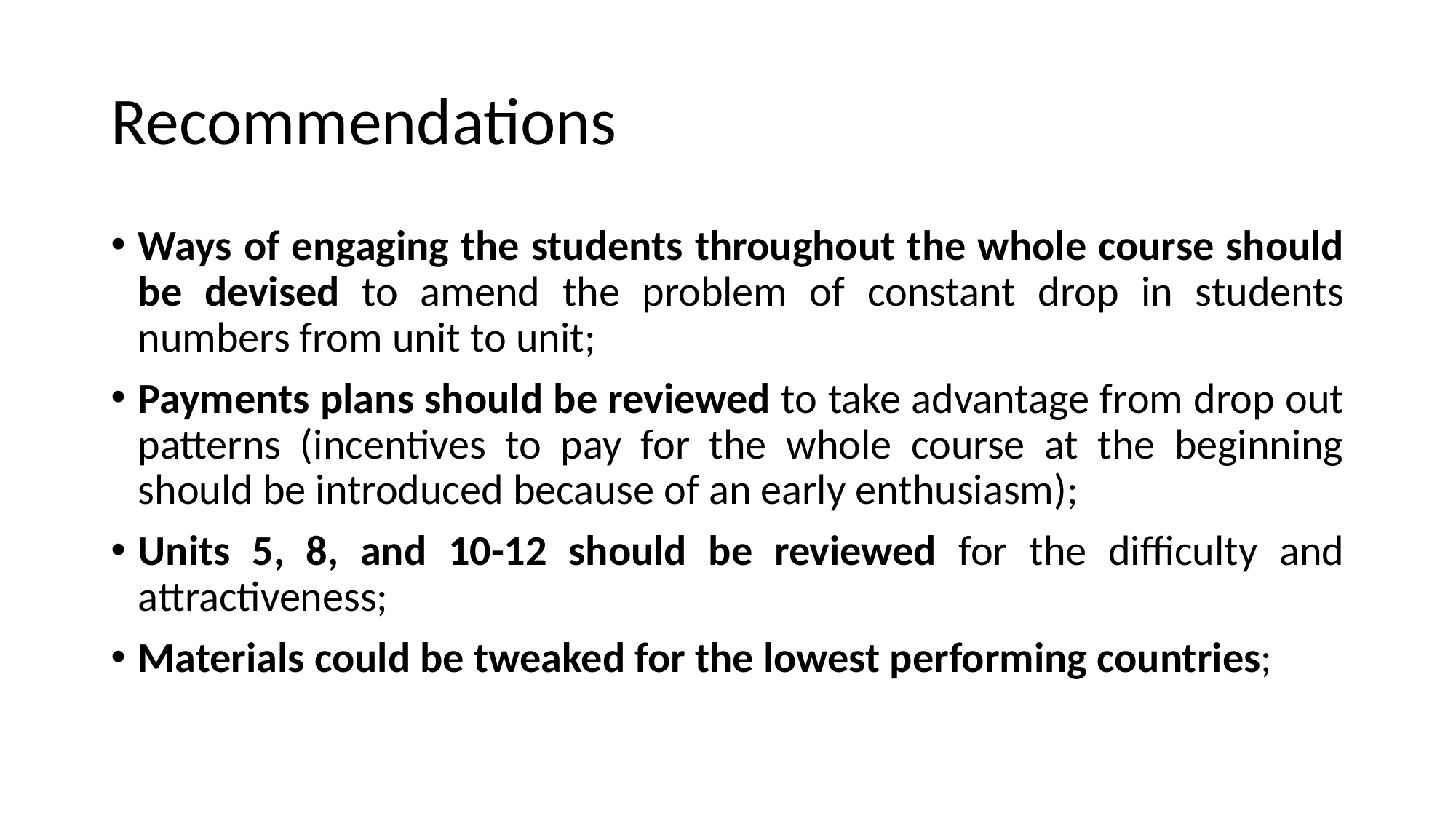

# Recommendations
Ways of engaging the students throughout the whole course should be devised to amend the problem of constant drop in students numbers from unit to unit;
Payments plans should be reviewed to take advantage from drop out patterns (incentives to pay for the whole course at the beginning should be introduced because of an early enthusiasm);
Units 5, 8, and 10-12 should be reviewed for the difficulty and attractiveness;
Materials could be tweaked for the lowest performing countries;